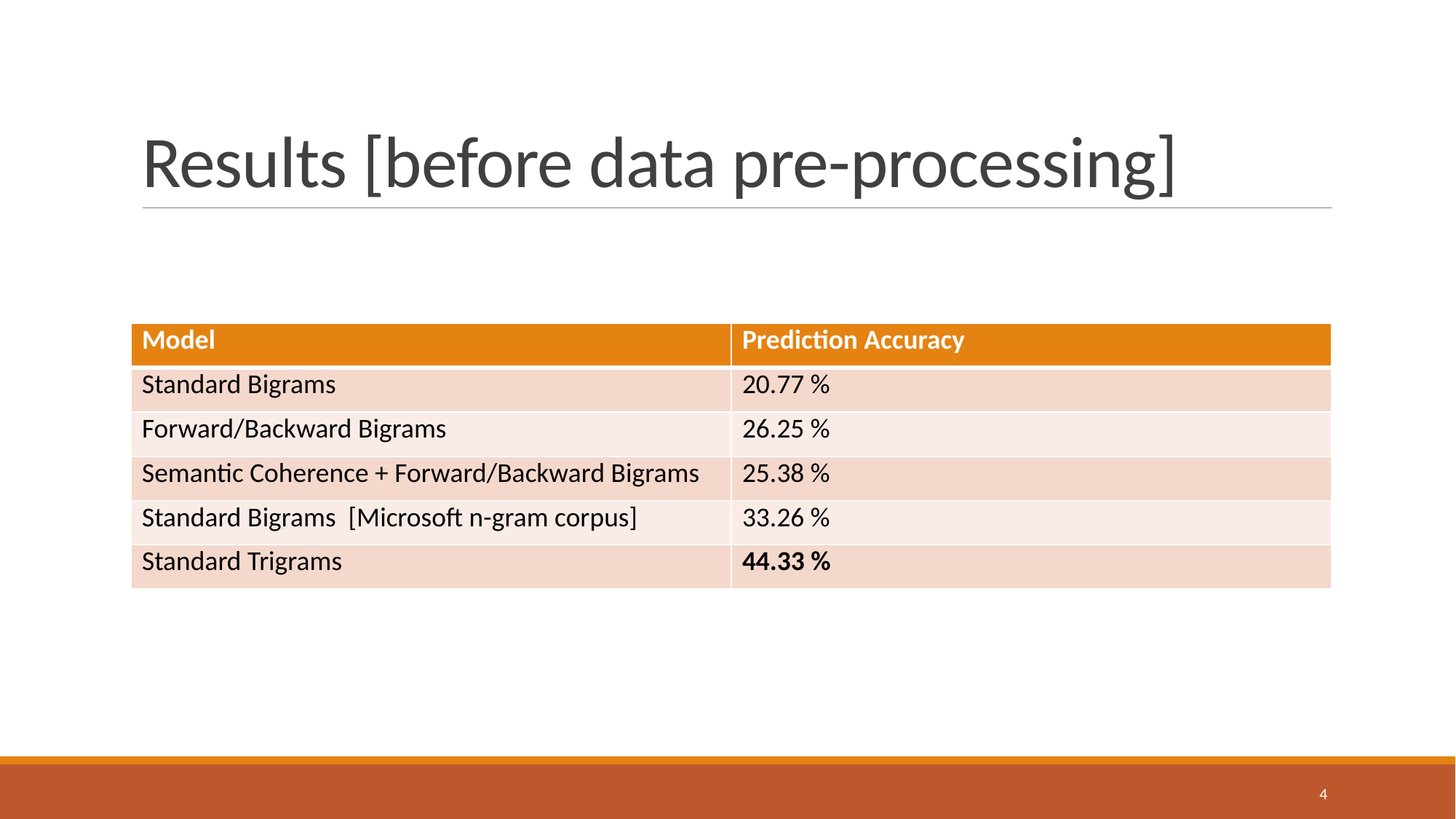

# Results [before data pre-processing]
| Model | Prediction Accuracy |
| --- | --- |
| Standard Bigrams | 20.77 % |
| Forward/Backward Bigrams | 26.25 % |
| Semantic Coherence + Forward/Backward Bigrams | 25.38 % |
| Standard Bigrams [Microsoft n-gram corpus] | 33.26 % |
| Standard Trigrams | 44.33 % |
4